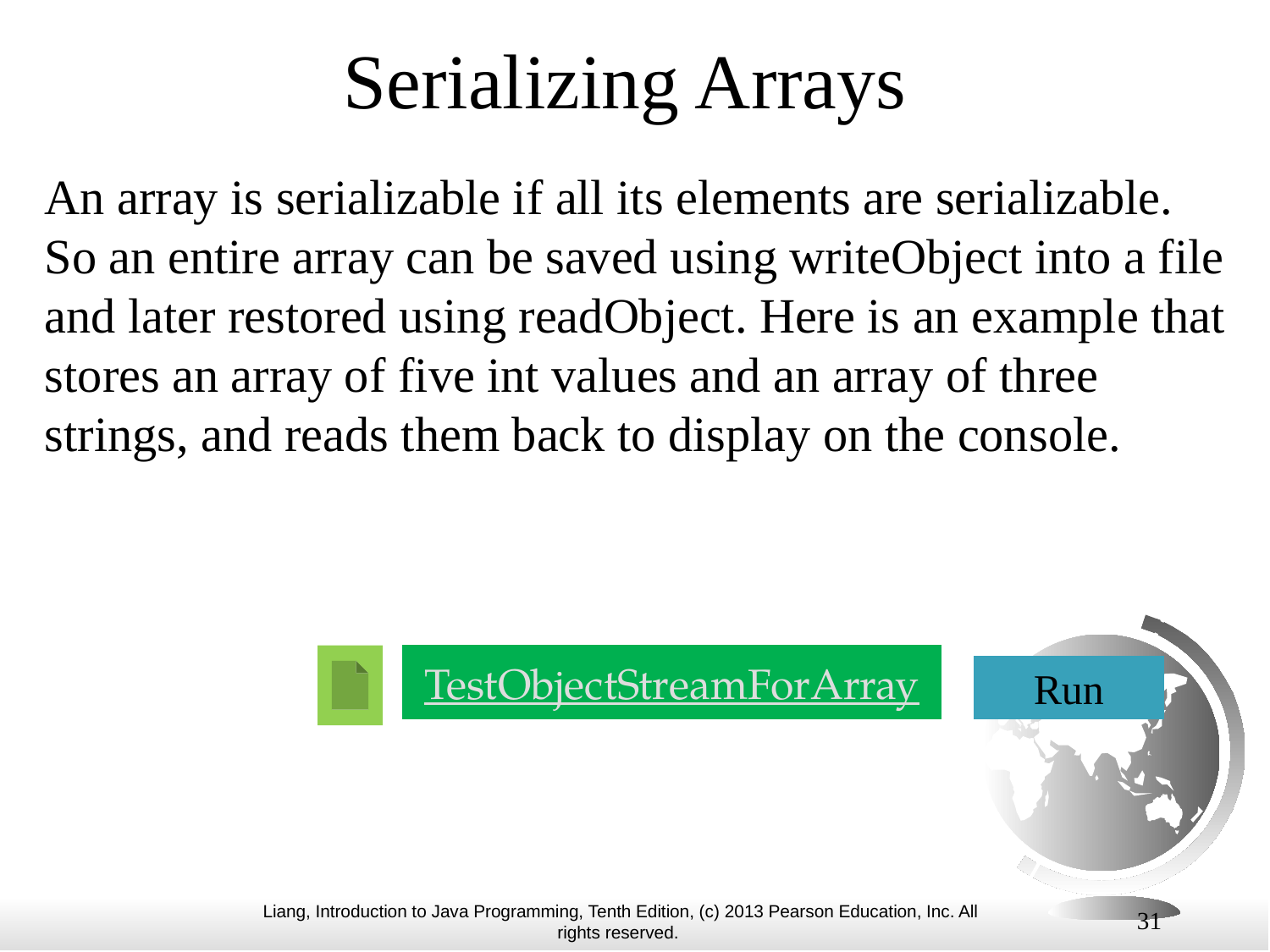

# Serializing Arrays
An array is serializable if all its elements are serializable. So an entire array can be saved using writeObject into a file and later restored using readObject. Here is an example that stores an array of five int values and an array of three strings, and reads them back to display on the console.

TestObjectStreamForArray
Run
31